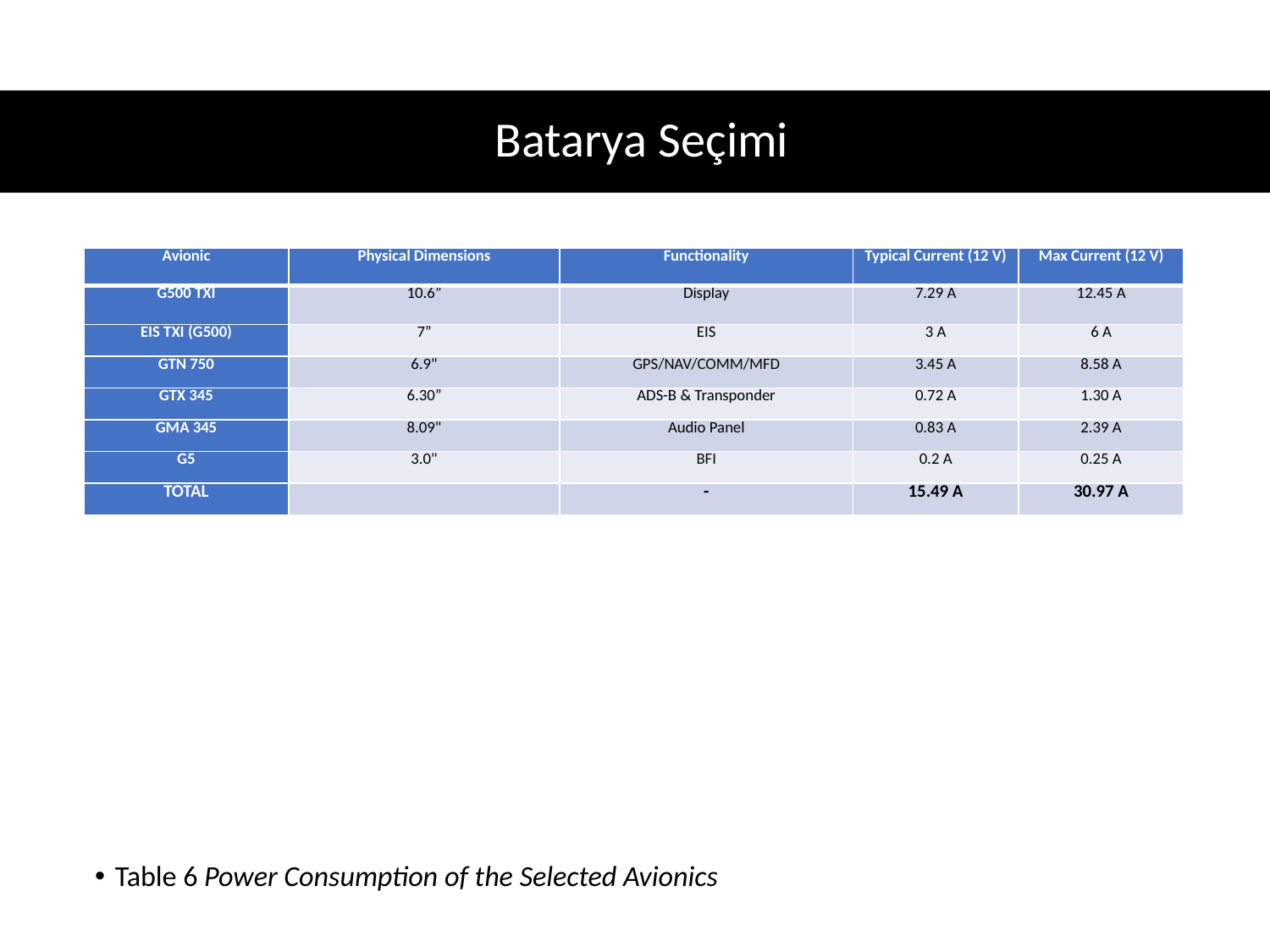

# Batarya Seçimi

| Avionic | Physical Dimensions | Functionality | Typical Current (12 V) | Max Current (12 V) |
| --- | --- | --- | --- | --- |
| G500 TXI | 10.6” | Display | 7.29 A | 12.45 A |
| EIS TXI (G500) | 7” | EIS | 3 A | 6 A |
| GTN 750 | 6.9" | GPS/NAV/COMM/MFD | 3.45 A | 8.58 A |
| GTX 345 | 6.30” | ADS-B & Transponder | 0.72 A | 1.30 A |
| GMA 345 | 8.09" | Audio Panel | 0.83 A | 2.39 A |
| G5 | 3.0" | BFI | 0.2 A | 0.25 A |
| TOTAL |  | - | 15.49 A | 30.97 A |
Table 6 Power Consumption of the Selected Avionics